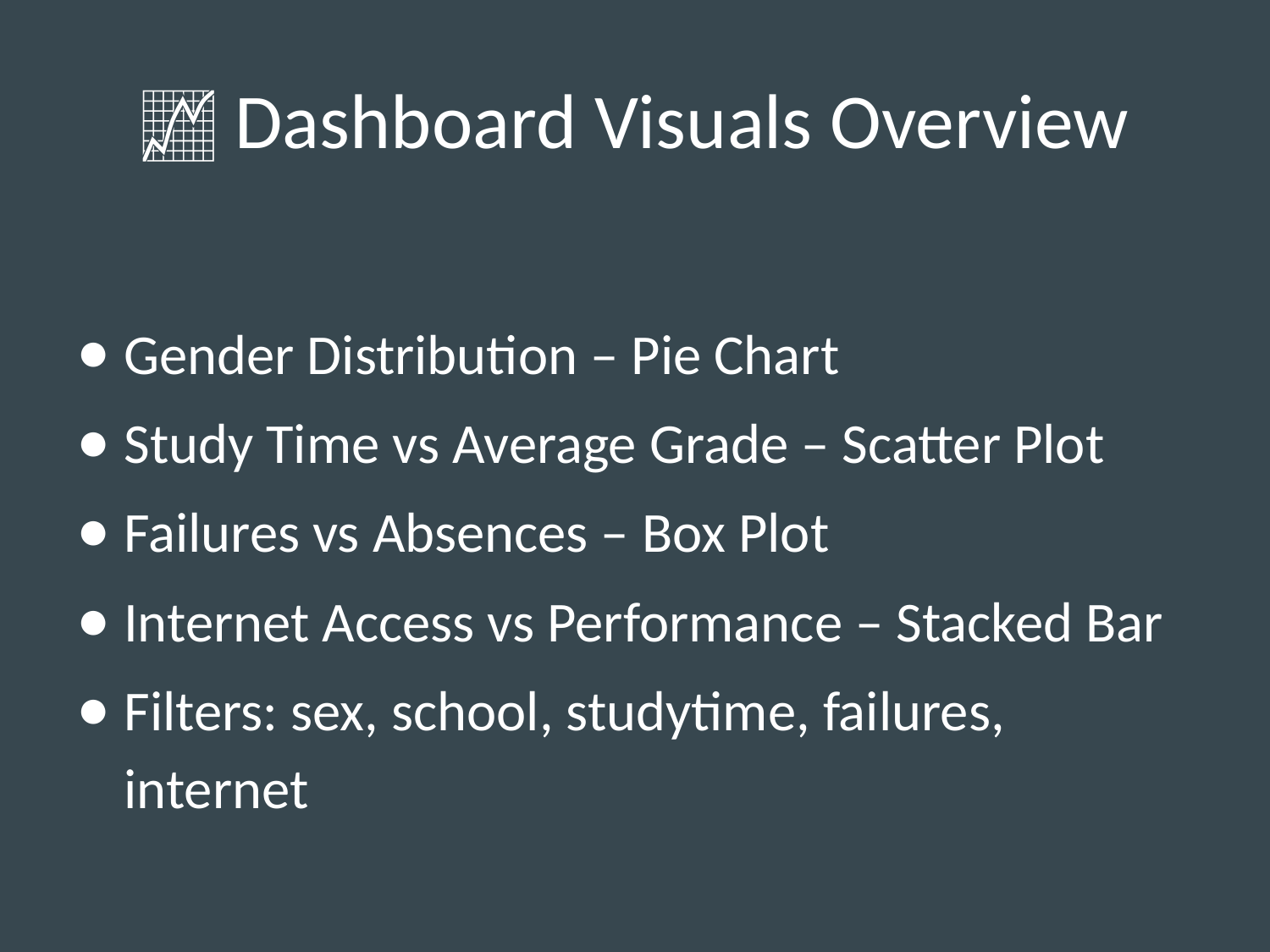

# 📈 Dashboard Visuals Overview

Gender Distribution – Pie Chart
Study Time vs Average Grade – Scatter Plot
Failures vs Absences – Box Plot
Internet Access vs Performance – Stacked Bar
Filters: sex, school, studytime, failures, internet